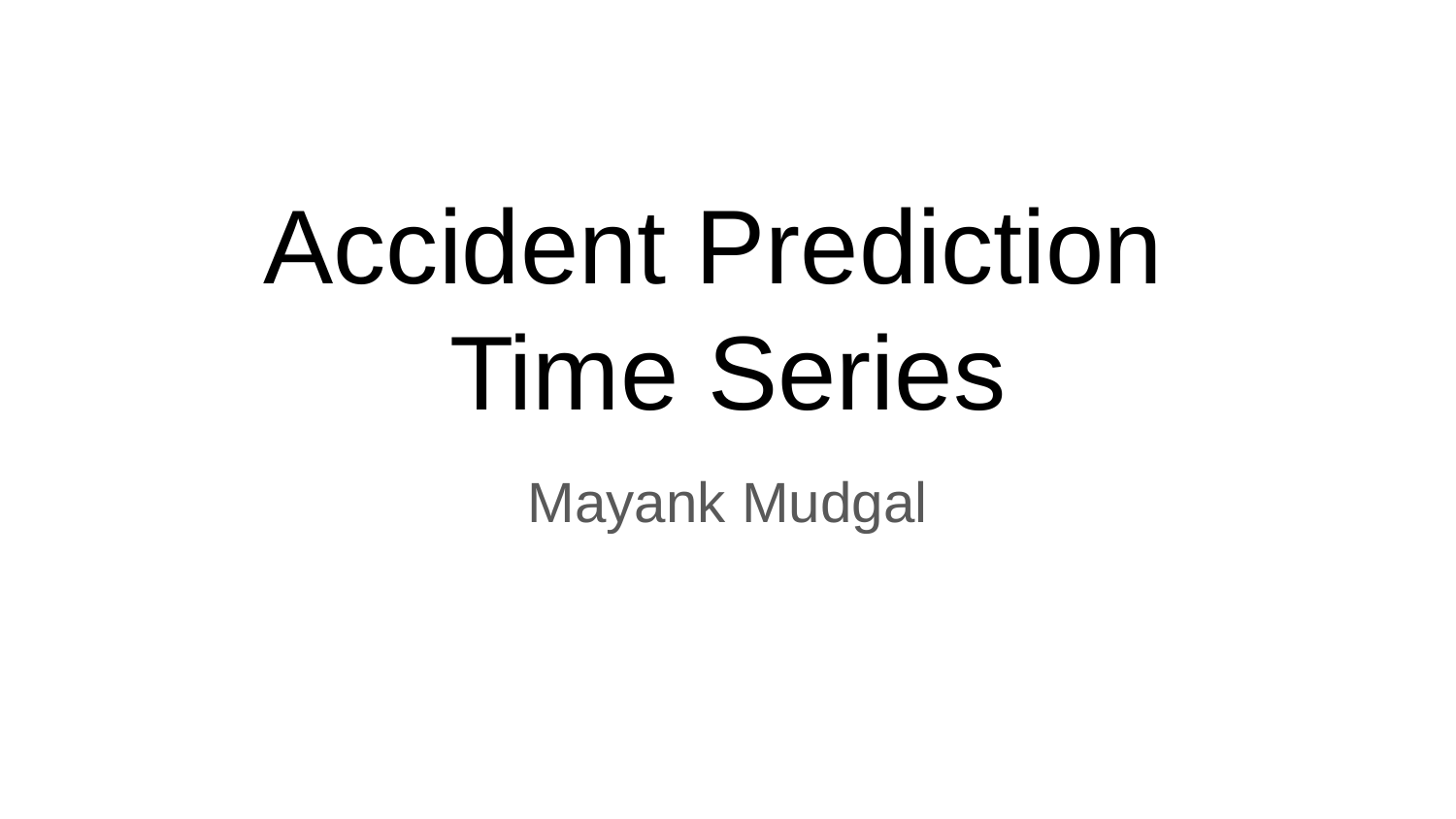

# Accident Prediction Time Series
Mayank Mudgal